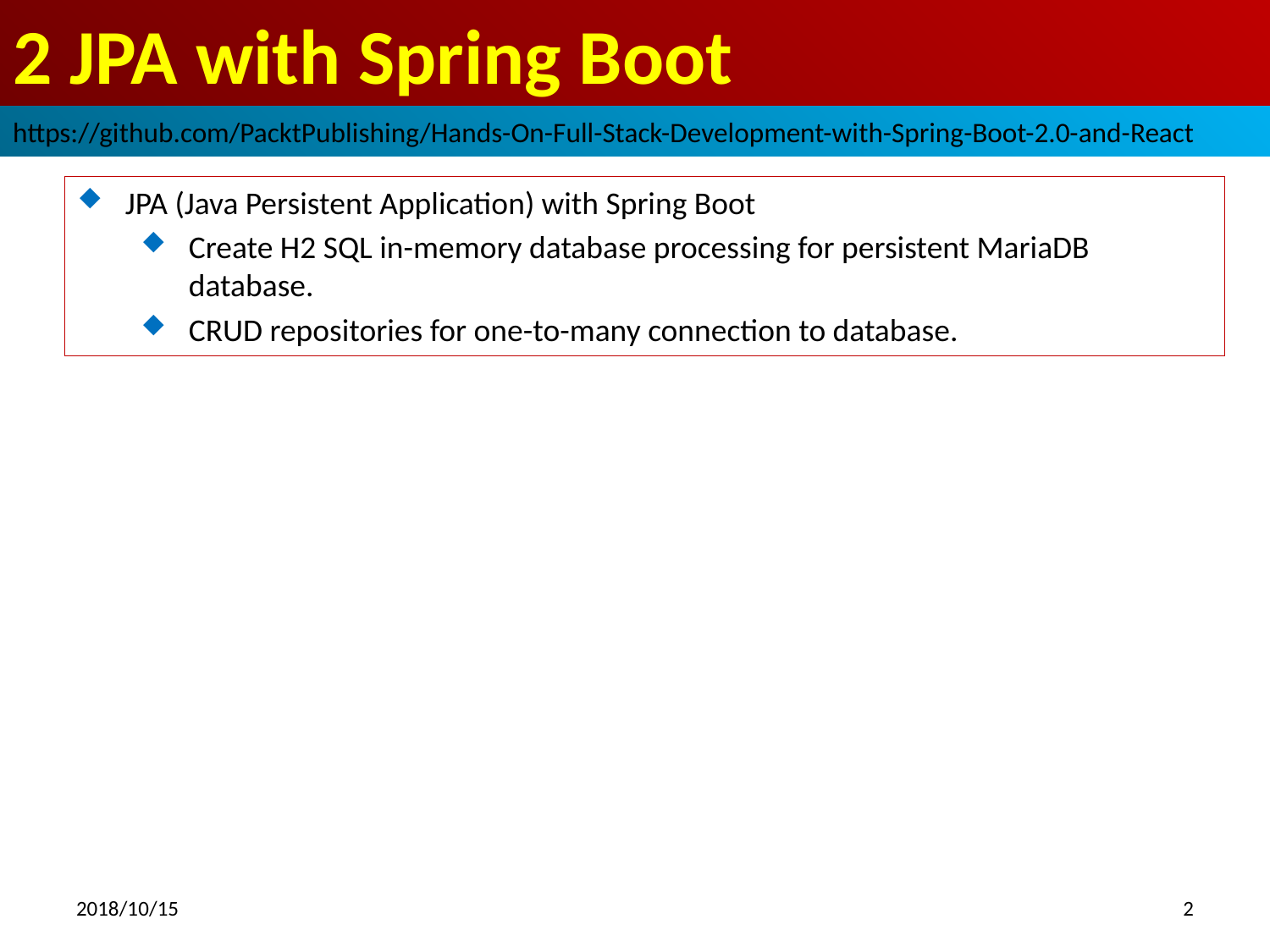

# 2 JPA with Spring Boot
https://github.com/PacktPublishing/Hands-On-Full-Stack-Development-with-Spring-Boot-2.0-and-React
JPA (Java Persistent Application) with Spring Boot
Create H2 SQL in-memory database processing for persistent MariaDB database.
CRUD repositories for one-to-many connection to database.

2018/10/15
2